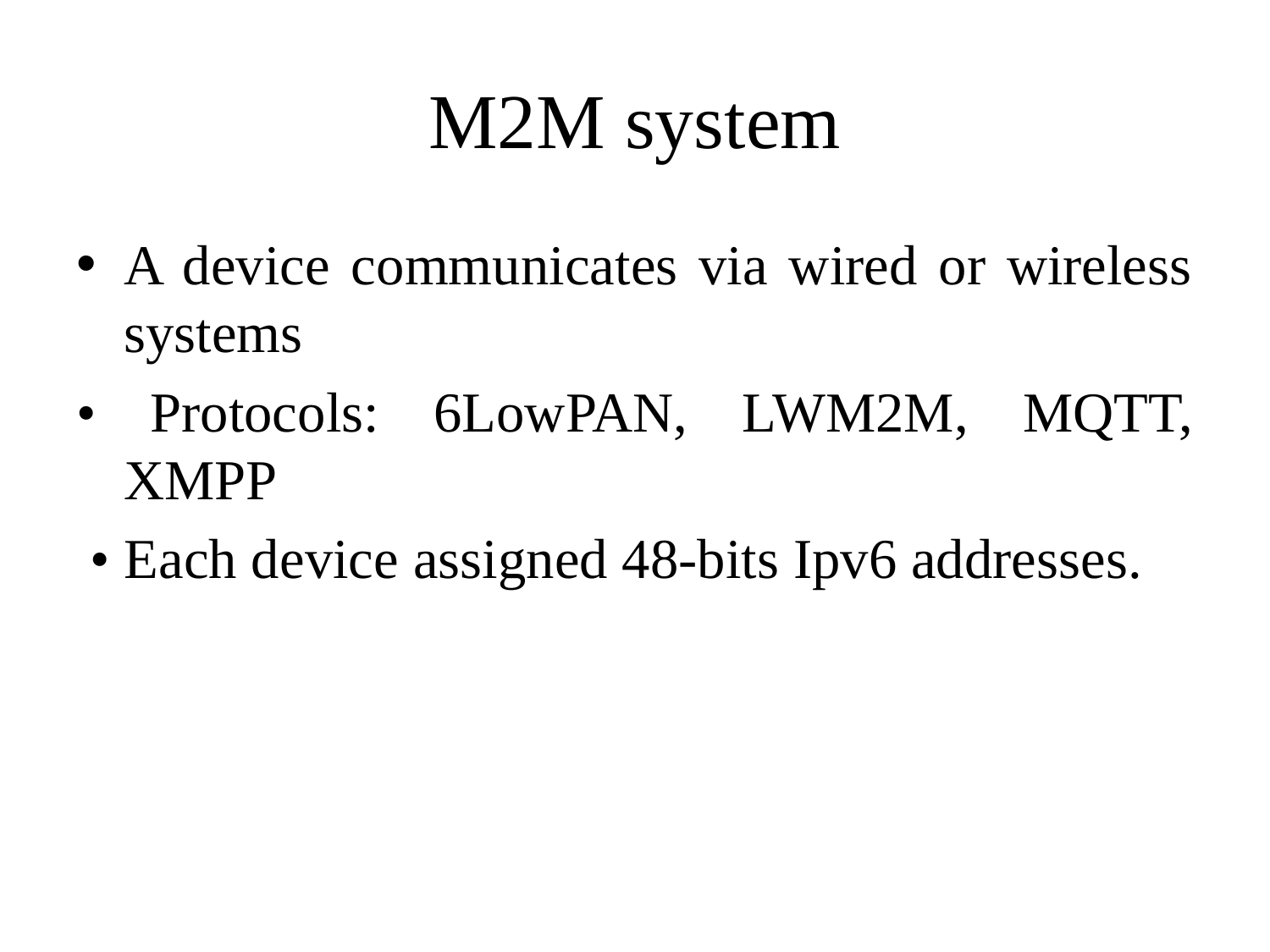

# M2M system
A device communicates via wired or wireless systems
• Protocols: 6LowPAN, LWM2M, MQTT, XMPP
 • Each device assigned 48-bits Ipv6 addresses.